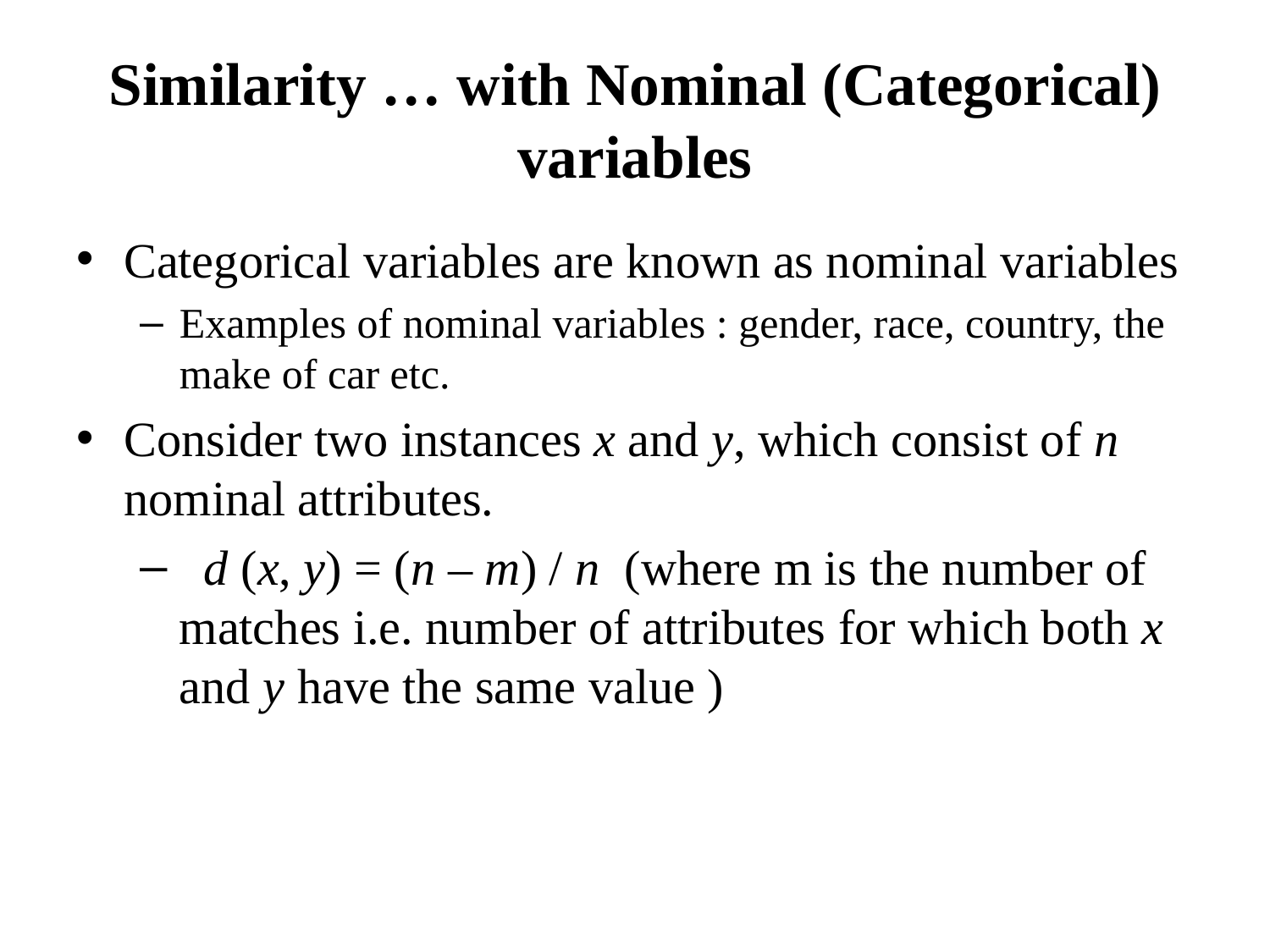

# Similarity … with Nominal (Categorical) variables
Categorical variables are known as nominal variables
Examples of nominal variables : gender, race, country, the make of car etc.
Consider two instances x and y, which consist of n nominal attributes.
  d (x, y) = (n – m) / n  (where m is the number of matches i.e. number of attributes for which both x and y have the same value )